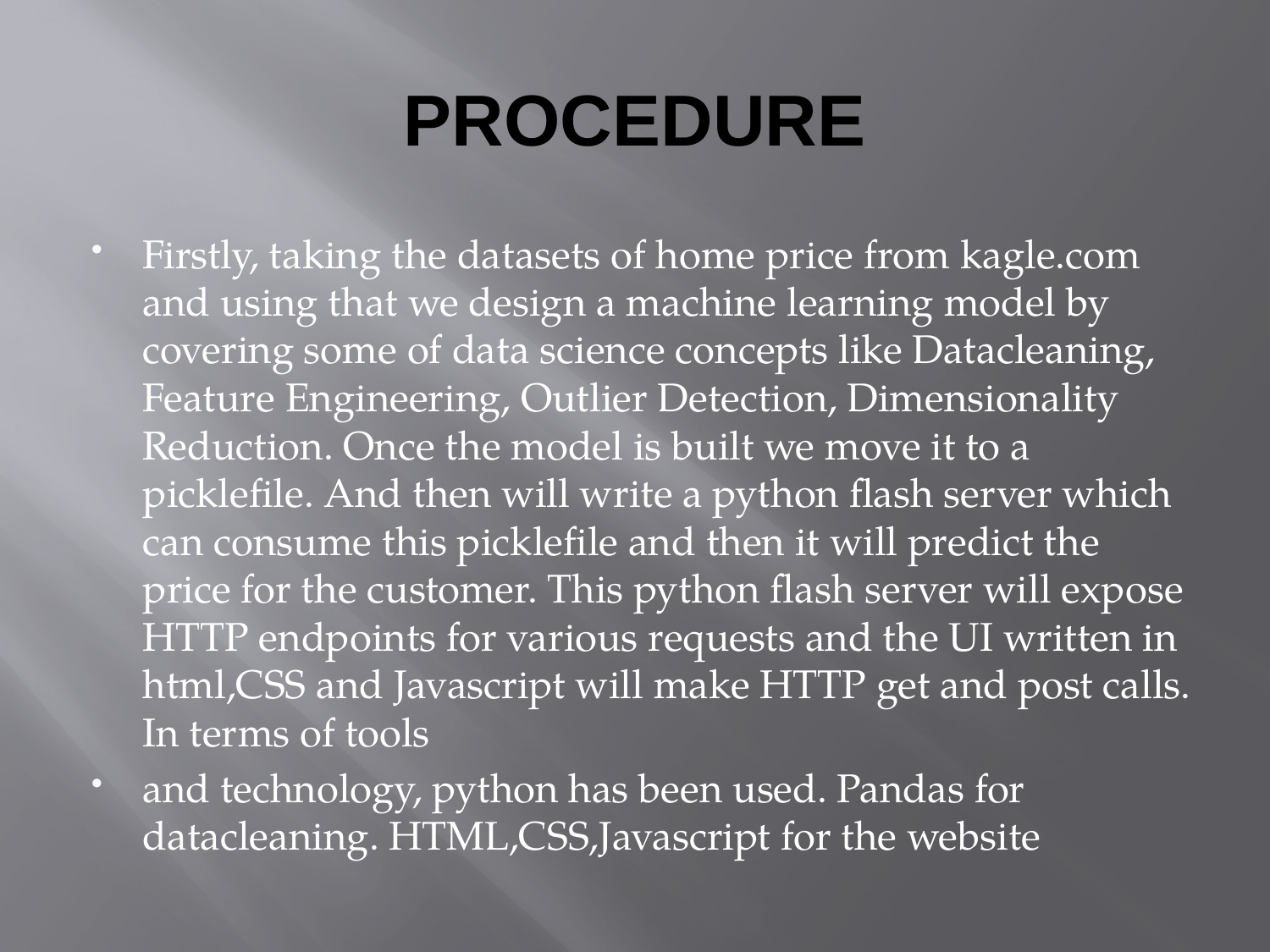

# PROCEDURE
Firstly, taking the datasets of home price from kagle.com and using that we design a machine learning model by covering some of data science concepts like Datacleaning, Feature Engineering, Outlier Detection, Dimensionality Reduction. Once the model is built we move it to a picklefile. And then will write a python flash server which can consume this picklefile and then it will predict the price for the customer. This python flash server will expose HTTP endpoints for various requests and the UI written in html,CSS and Javascript will make HTTP get and post calls. In terms of tools
and technology, python has been used. Pandas for datacleaning. HTML,CSS,Javascript for the website